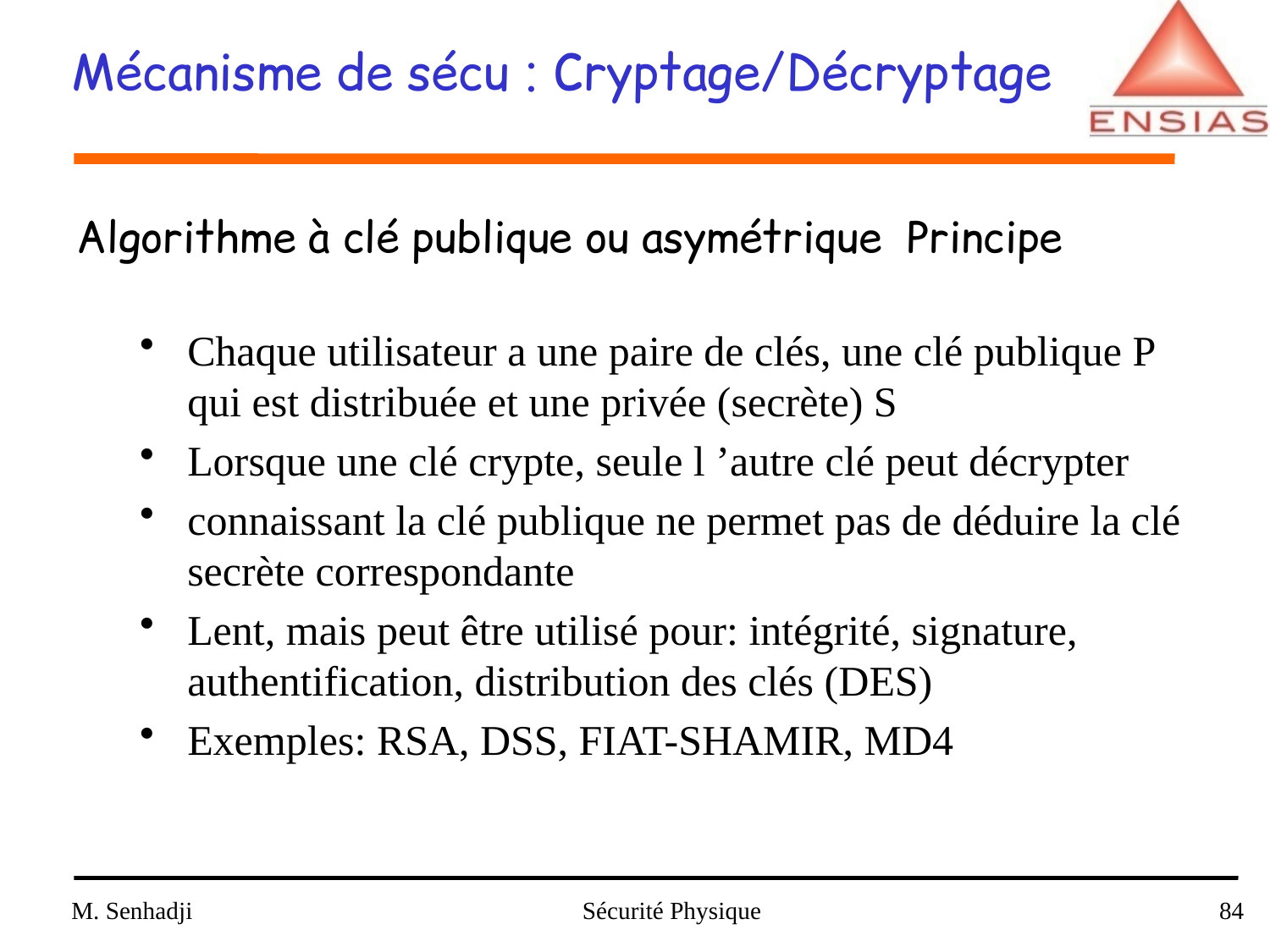

Mécanisme de sécu : Cryptage/Décryptage
# Algorithme à clé publique ou asymétrique  Principe
Chaque utilisateur a une paire de clés, une clé publique P qui est distribuée et une privée (secrète) S
Lorsque une clé crypte, seule l ’autre clé peut décrypter
connaissant la clé publique ne permet pas de déduire la clé secrète correspondante
Lent, mais peut être utilisé pour: intégrité, signature, authentification, distribution des clés (DES)
Exemples: RSA, DSS, FIAT-SHAMIR, MD4